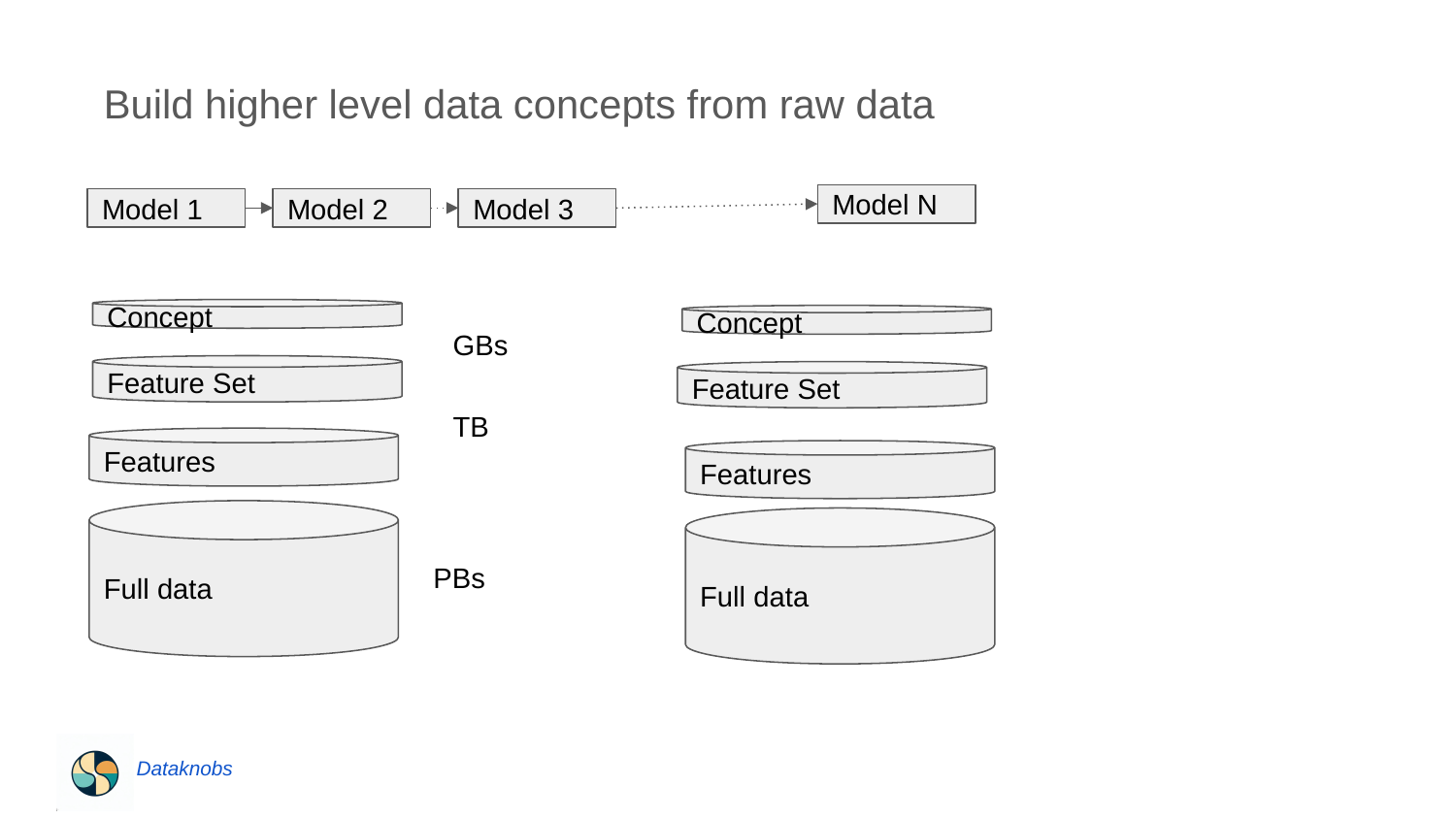

Build higher level data concepts from raw data
Model N
Model 1
Model 2
Model 3
Concept
Concept
GBs
Feature Set
Feature Set
TB
Features
Features
Full data
Full data
PBs